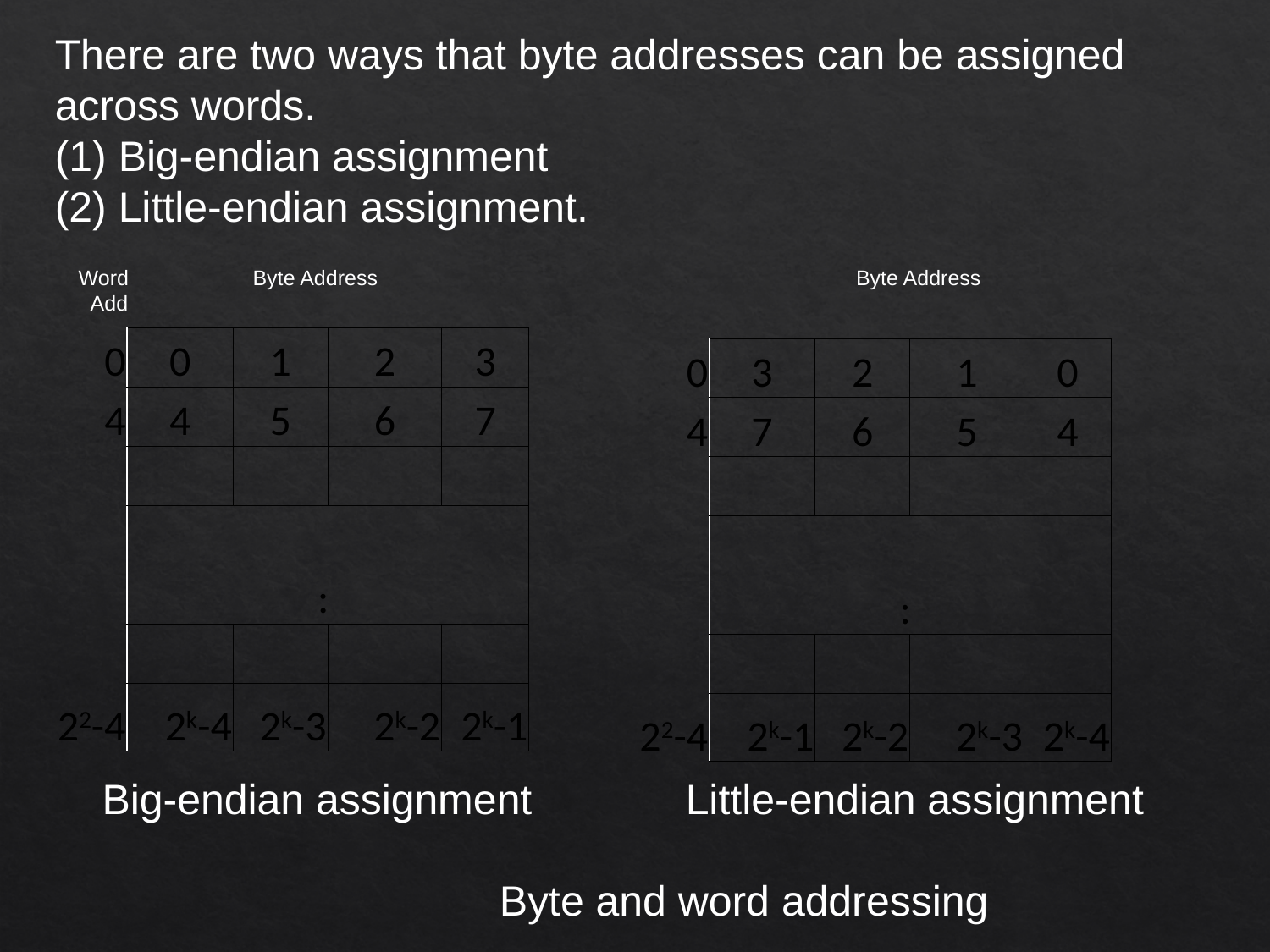

There are two ways that byte addresses can be assigned across words.
Big-endian assignment
Little-endian assignment.

    Word                     Byte Address                                                                                 Byte Address
      Add

    Big-endian assignment             Little-endian assignment

				Byte and word addressing
| 0 | 0 | 1 | 2 | 3 |
| --- | --- | --- | --- | --- |
| 4 | 4 | 5 | 6 | 7 |
|  |  |  |  |  |
|  | : |  |  |  |
|  |  |  |  |  |
|  |  |  |  |  |
| 22-4 | 2k-4 | 2k-3 | 2k-2 | 2k-1 |
| 0 | 3 | 2 | 1 | 0 |
| --- | --- | --- | --- | --- |
| 4 | 7 | 6 | 5 | 4 |
|  |  |  |  |  |
|  | : |  |  |  |
|  |  |  |  |  |
|  |  |  |  |  |
| 22-4 | 2k-1 | 2k-2 | 2k-3 | 2k-4 |